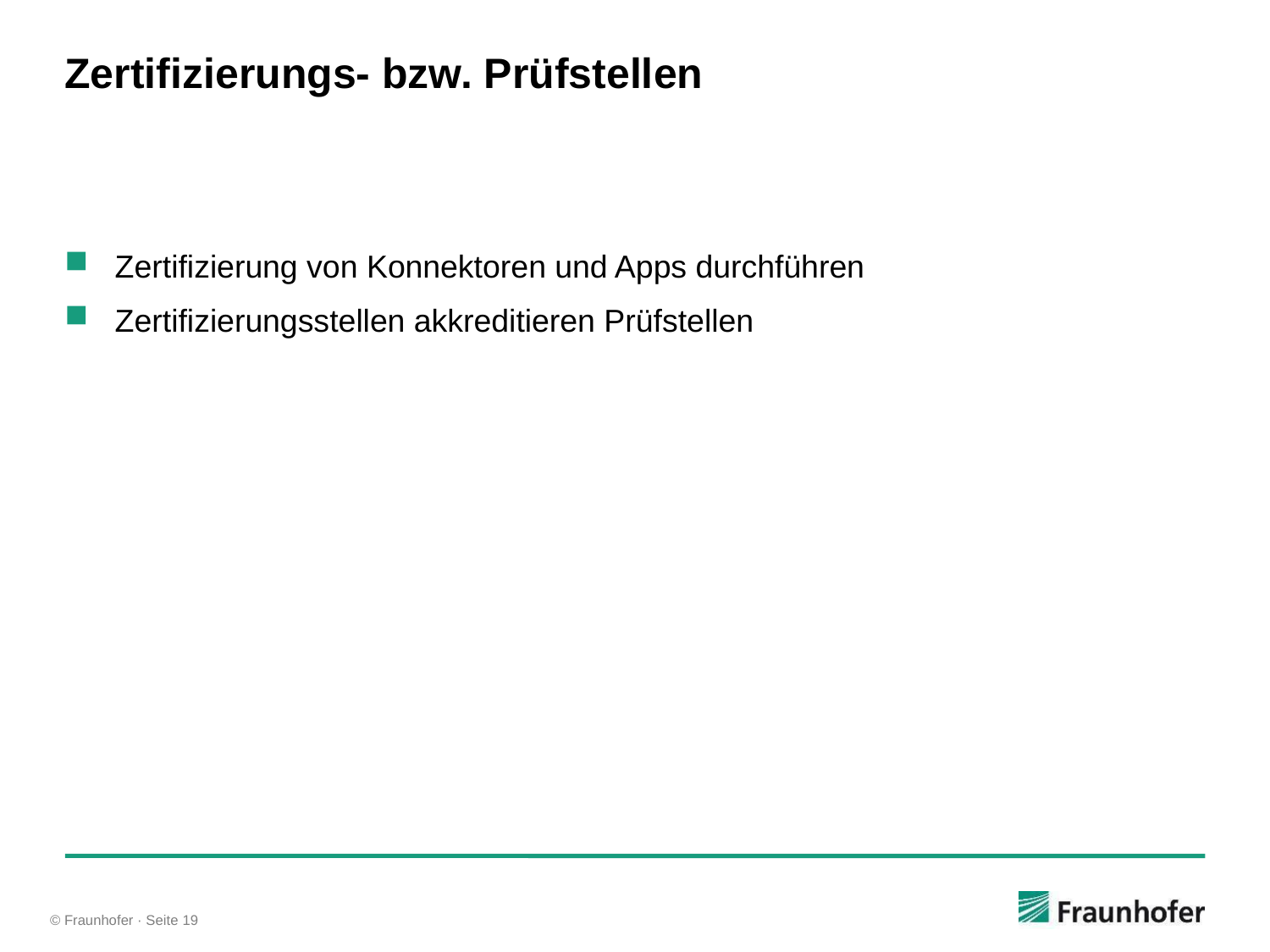

# Zertifizierungs- bzw. Prüfstellen
Zertifizierung von Konnektoren und Apps durchführen
Zertifizierungsstellen akkreditieren Prüfstellen